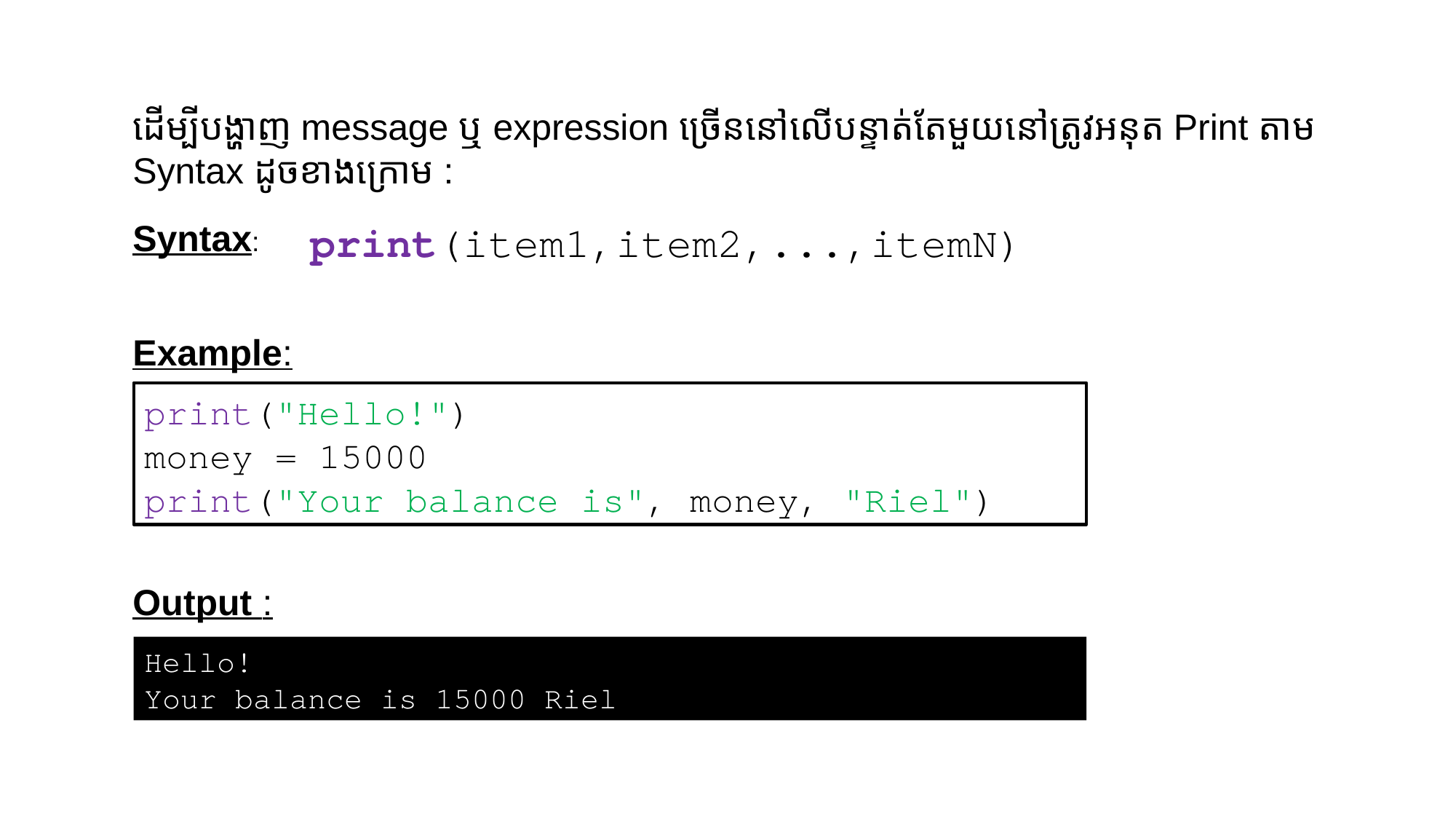

ដើម្បីបង្ហាញ message ឬ​ expression ច្រើននៅលើបន្ទាត់តែមួយនៅត្រូវអនុត Print តាម Syntax ដូចខាងក្រោម​ :
Syntax:
print(item1,item2,...,itemN)
Example:
print("Hello!")
money = 15000
print("Your balance is", money, "Riel")
Output :
Hello!
Your balance is 15000 Riel